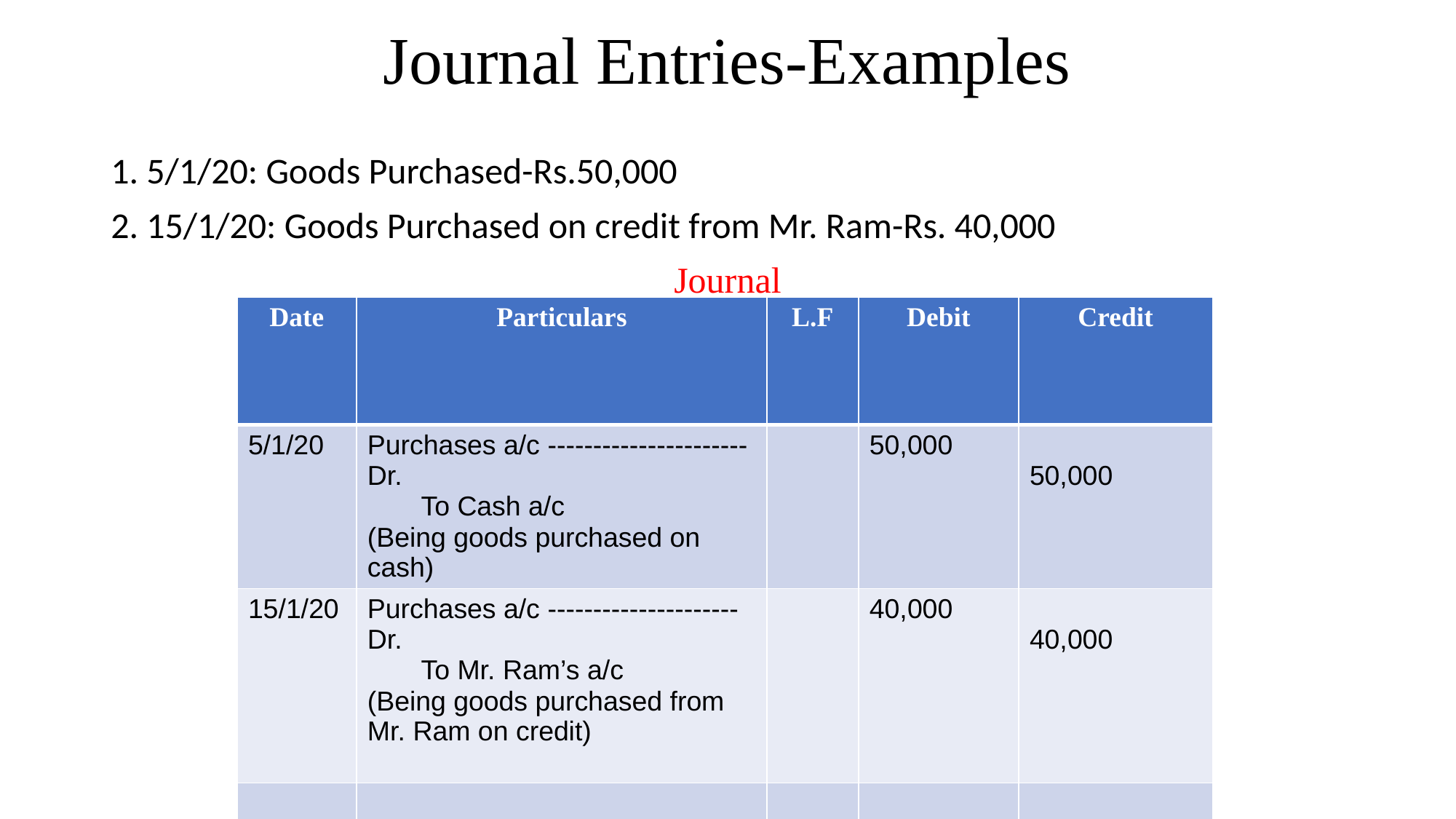

# Journal Entries-Examples
1. 5/1/20: Goods Purchased-Rs.50,000
2. 15/1/20: Goods Purchased on credit from Mr. Ram-Rs. 40,000
Journal

| Date | Particulars | L.F | Debit | Credit |
| --- | --- | --- | --- | --- |
| 5/1/20 | Purchases a/c ----------------------Dr. To Cash a/c (Being goods purchased on cash) |  | 50,000 | 50,000 |
| 15/1/20 | Purchases a/c --------------------- Dr. To Mr. Ram’s a/c (Being goods purchased from Mr. Ram on credit) |  | 40,000 | 40,000 |
|  |  |  |  |  |